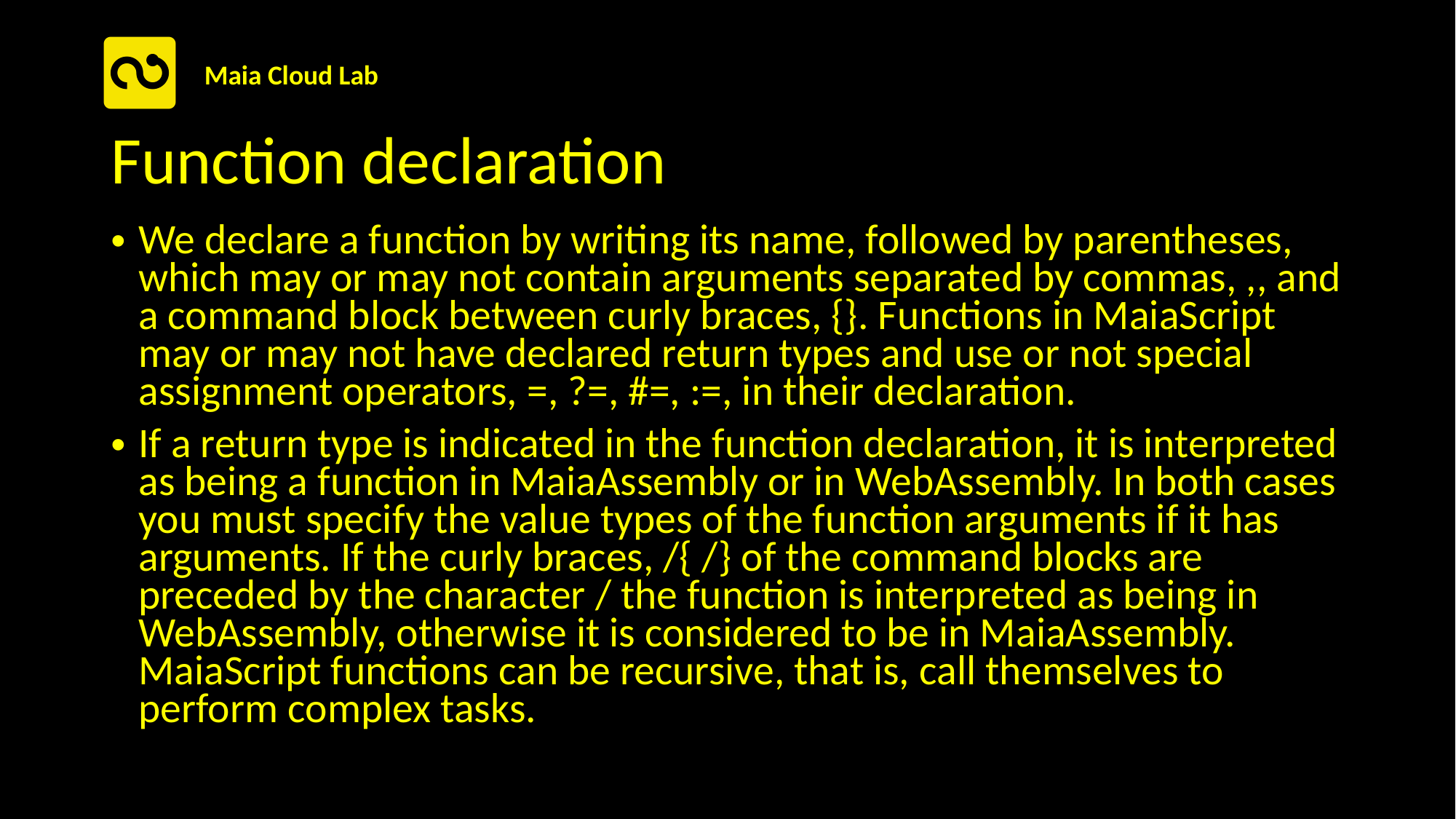

Function declaration
We declare a function by writing its name, followed by parentheses, which may or may not contain arguments separated by commas, ,, and a command block between curly braces, {}. Functions in MaiaScript may or may not have declared return types and use or not special assignment operators, =, ?=, #=, :=, in their declaration.
If a return type is indicated in the function declaration, it is interpreted as being a function in MaiaAssembly or in WebAssembly. In both cases you must specify the value types of the function arguments if it has arguments. If the curly braces, /{ /} of the command blocks are preceded by the character / the function is interpreted as being in WebAssembly, otherwise it is considered to be in MaiaAssembly. MaiaScript functions can be recursive, that is, call themselves to perform complex tasks.